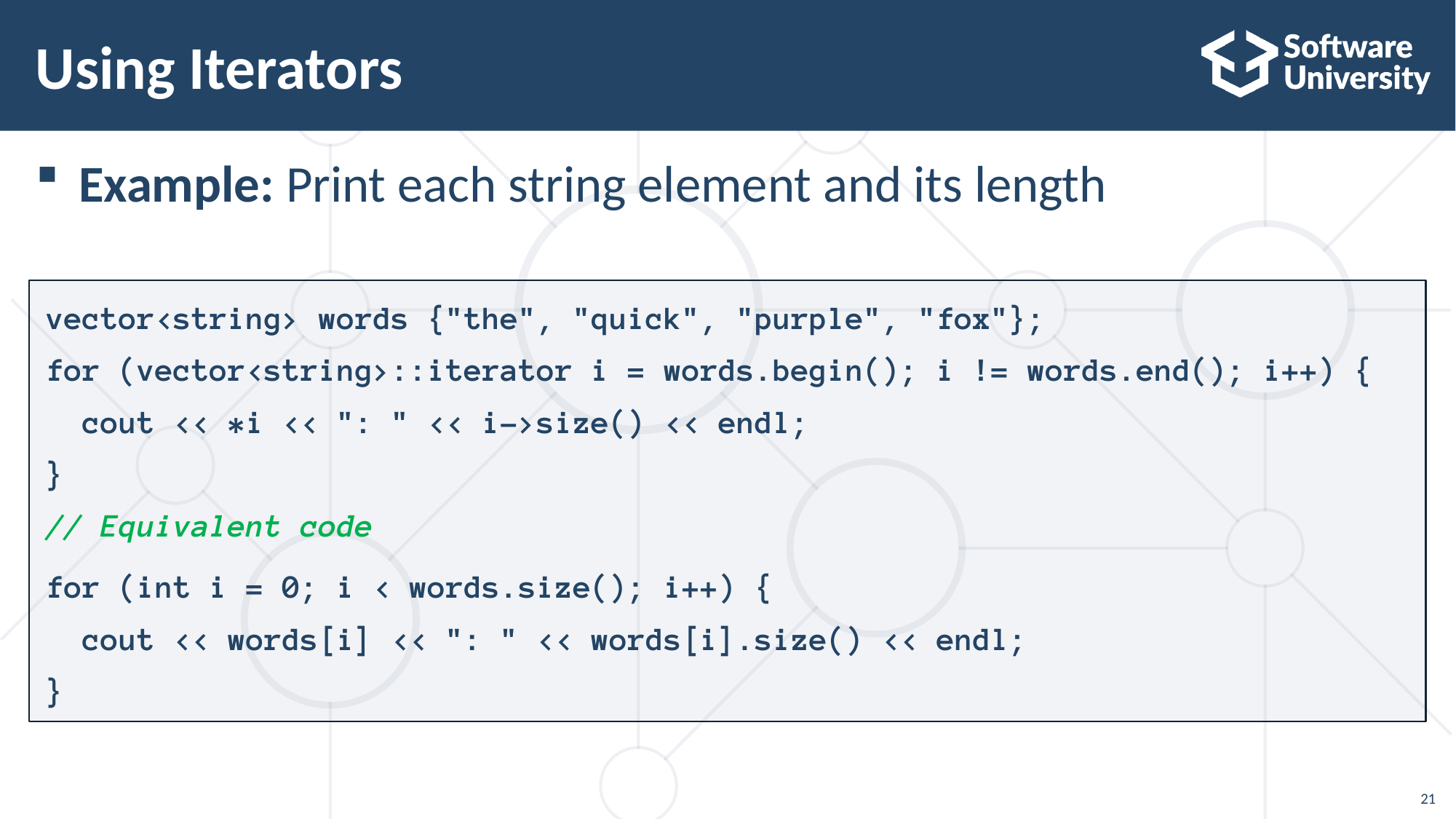

# Using Iterators
Example: Print each string element and its length
vector<string> words {"the", "quick", "purple", "fox"};
for (vector<string>::iterator i = words.begin(); i != words.end(); i++) {
  cout << *i << ": " << i->size() << endl;
}
// Equivalent code
for (int i = 0; i < words.size(); i++) {
  cout << words[i] << ": " << words[i].size() << endl;
}
21